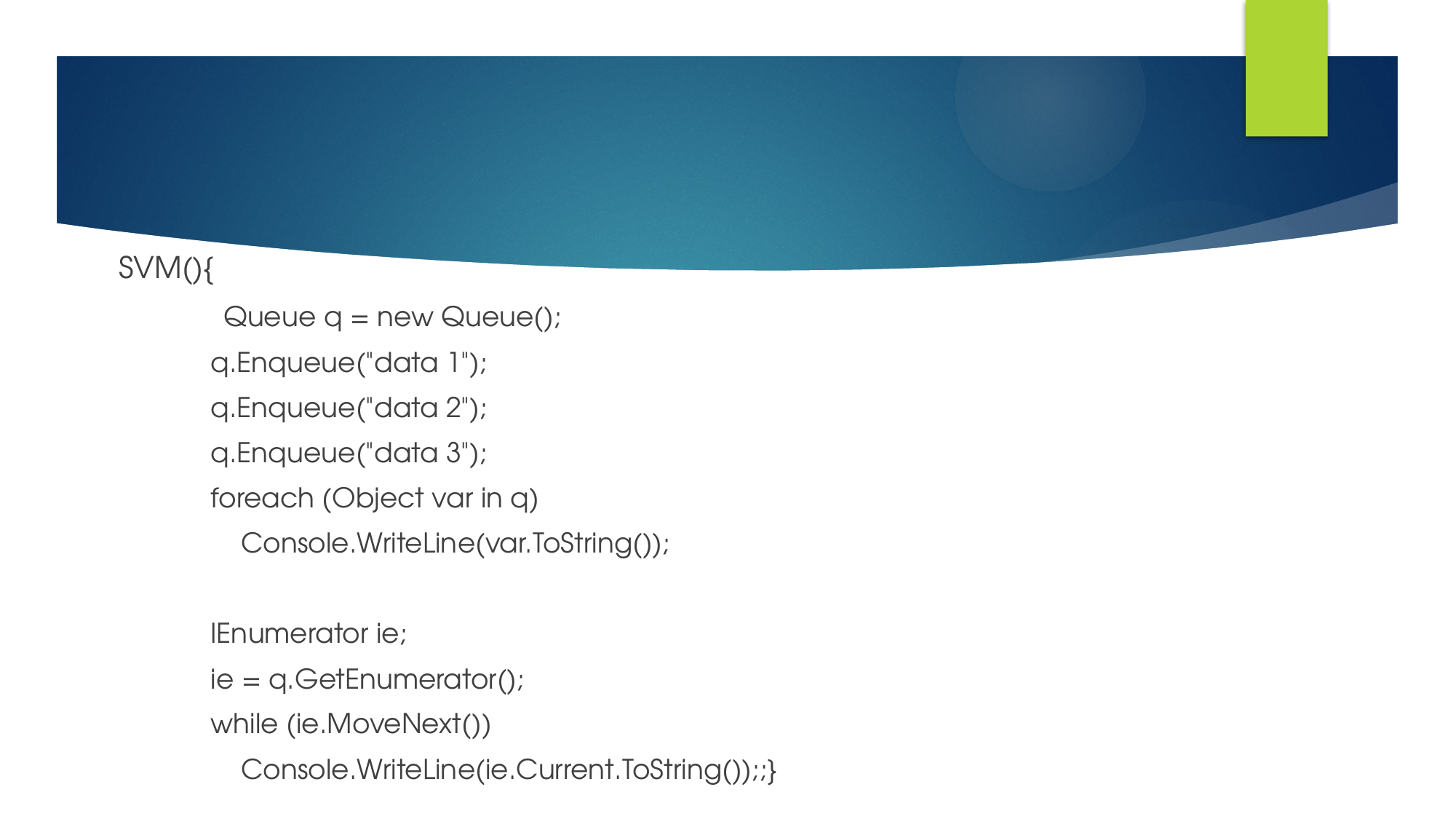

SVM(){
	  Queue q = new Queue();
            q.Enqueue("data 1");
            q.Enqueue("data 2");
            q.Enqueue("data 3");
            foreach (Object var in q)
                Console.WriteLine(var.ToString());

            IEnumerator ie;
            ie = q.GetEnumerator();
            while (ie.MoveNext())
                Console.WriteLine(ie.Current.ToString());;}